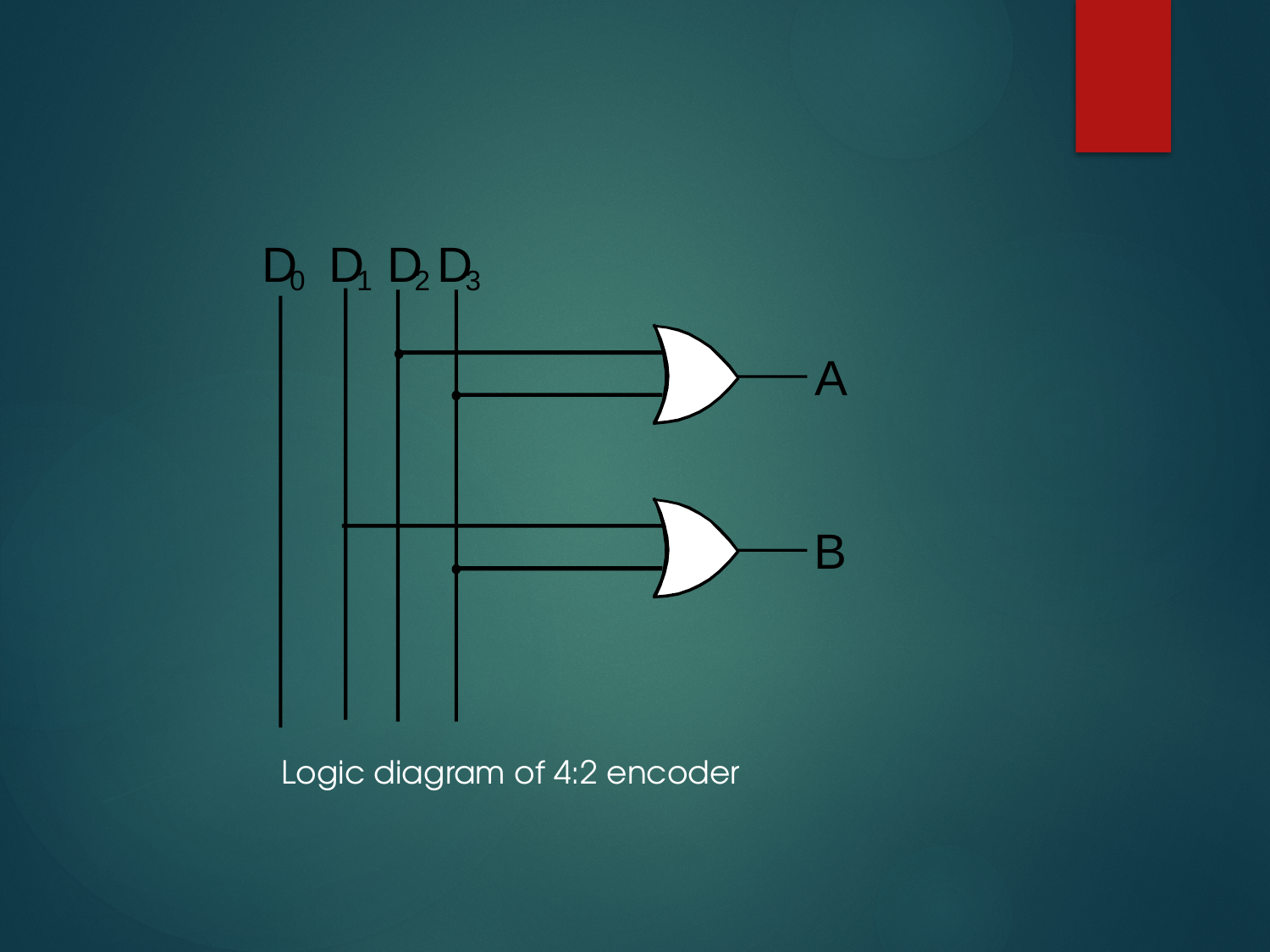

D
D
D
D

0
1
2
3

A

B

Logic diagram of 4:2 encoder